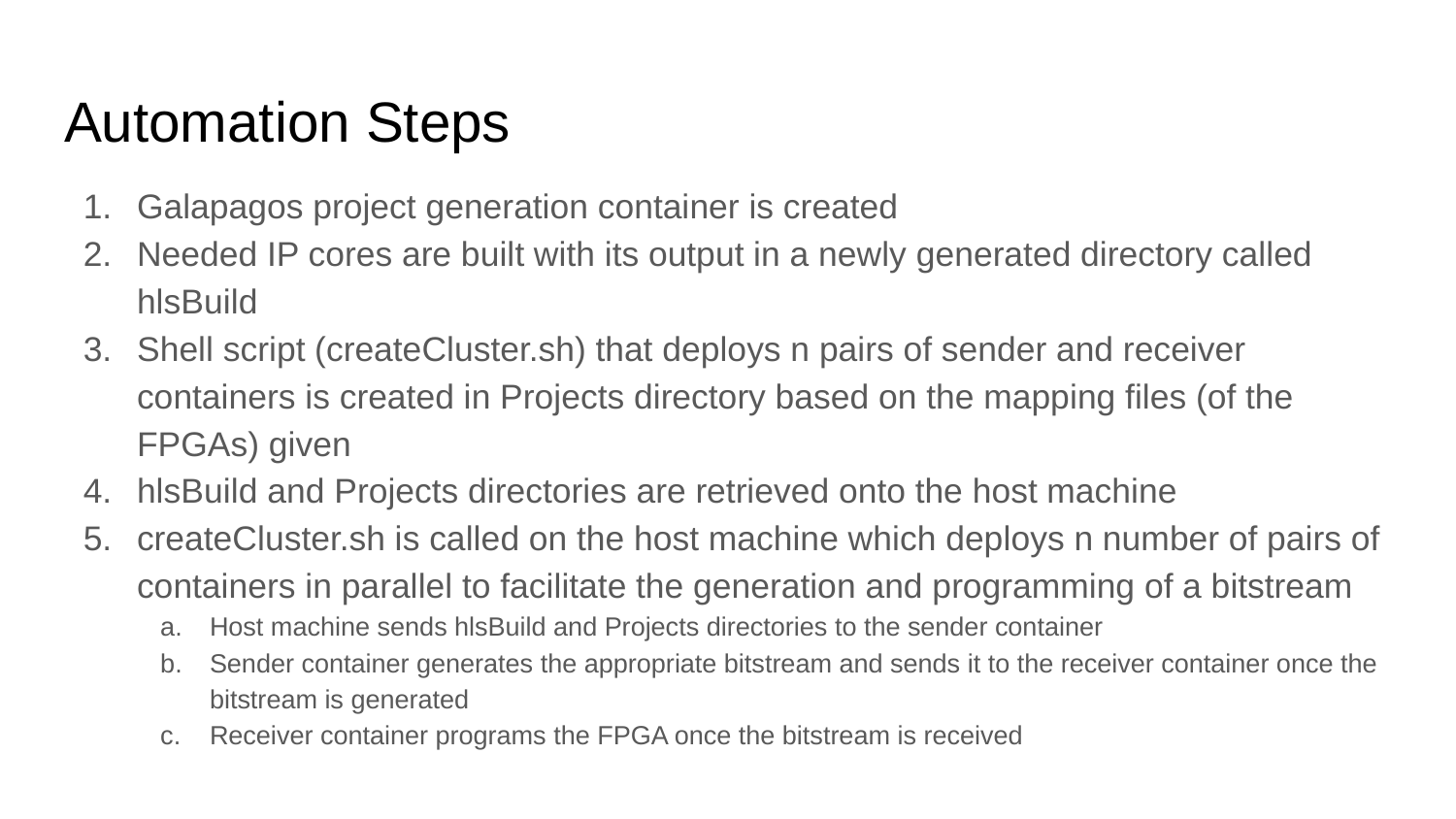

# Automation Steps
Galapagos project generation container is created
Needed IP cores are built with its output in a newly generated directory called hlsBuild
Shell script (createCluster.sh) that deploys n pairs of sender and receiver containers is created in Projects directory based on the mapping files (of the FPGAs) given
hlsBuild and Projects directories are retrieved onto the host machine
createCluster.sh is called on the host machine which deploys n number of pairs of containers in parallel to facilitate the generation and programming of a bitstream
Host machine sends hlsBuild and Projects directories to the sender container
Sender container generates the appropriate bitstream and sends it to the receiver container once the bitstream is generated
Receiver container programs the FPGA once the bitstream is received